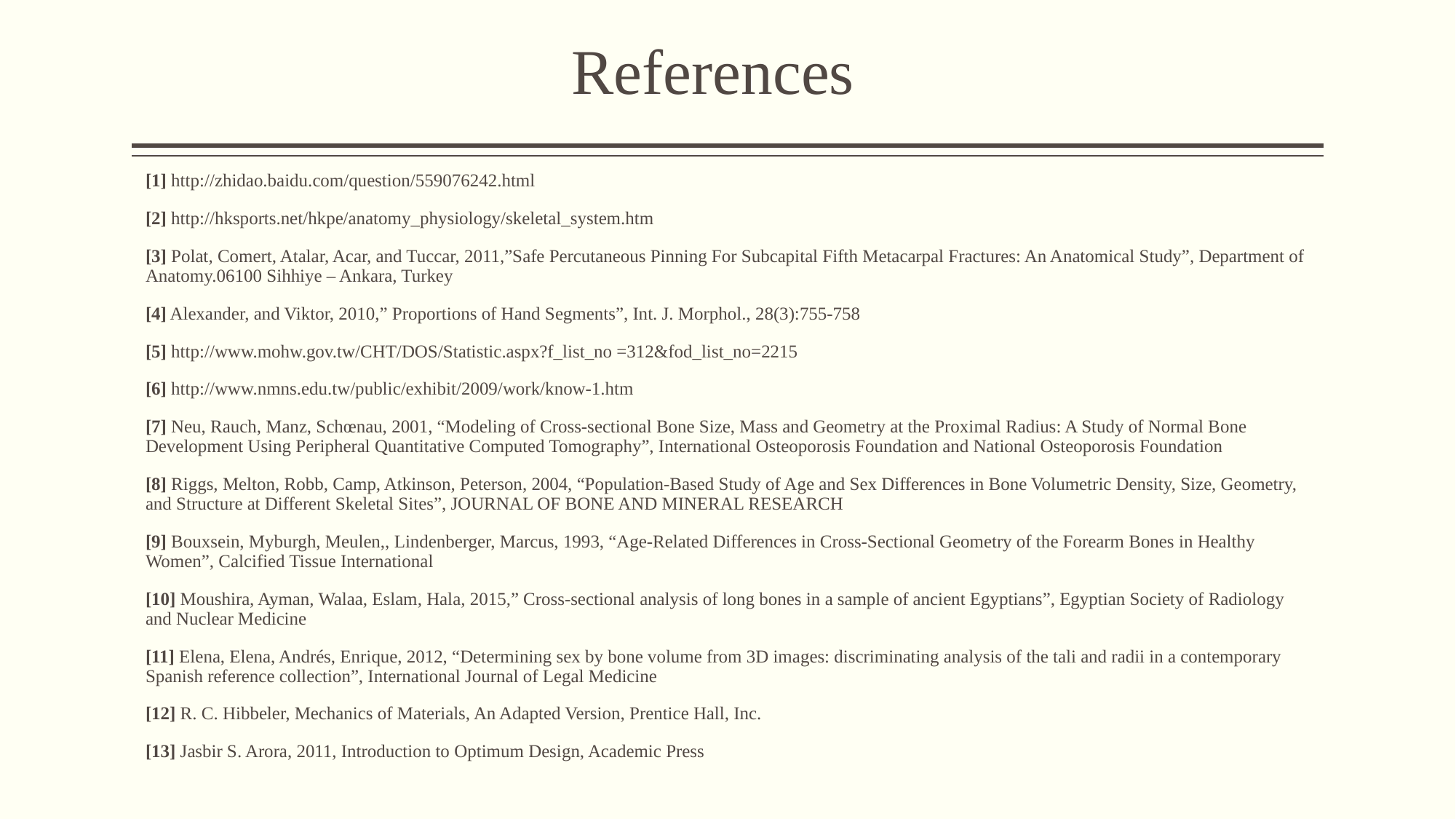

# References
[1] http://zhidao.baidu.com/question/559076242.html
[2] http://hksports.net/hkpe/anatomy_physiology/skeletal_system.htm
[3] Polat, Comert, Atalar, Acar, and Tuccar, 2011,”Safe Percutaneous Pinning For Subcapital Fifth Metacarpal Fractures: An Anatomical Study”, Department of Anatomy.06100 Sihhiye – Ankara, Turkey
[4] Alexander, and Viktor, 2010,” Proportions of Hand Segments”, Int. J. Morphol., 28(3):755-758
[5] http://www.mohw.gov.tw/CHT/DOS/Statistic.aspx?f_list_no =312&fod_list_no=2215
[6] http://www.nmns.edu.tw/public/exhibit/2009/work/know-1.htm
[7] Neu, Rauch, Manz, Schœnau, 2001, “Modeling of Cross-sectional Bone Size, Mass and Geometry at the Proximal Radius: A Study of Normal Bone Development Using Peripheral Quantitative Computed Tomography”, International Osteoporosis Foundation and National Osteoporosis Foundation
[8] Riggs, Melton, Robb, Camp, Atkinson, Peterson, 2004, “Population-Based Study of Age and Sex Differences in Bone Volumetric Density, Size, Geometry, and Structure at Different Skeletal Sites”, JOURNAL OF BONE AND MINERAL RESEARCH
[9] Bouxsein, Myburgh, Meulen,, Lindenberger, Marcus, 1993, “Age-Related Differences in Cross-Sectional Geometry of the Forearm Bones in Healthy Women”, Calcified Tissue International
[10] Moushira, Ayman, Walaa, Eslam, Hala, 2015,” Cross-sectional analysis of long bones in a sample of ancient Egyptians”, Egyptian Society of Radiology and Nuclear Medicine
[11] Elena, Elena, Andrés, Enrique, 2012, “Determining sex by bone volume from 3D images: discriminating analysis of the tali and radii in a contemporary Spanish reference collection”, International Journal of Legal Medicine
[12] R. C. Hibbeler, Mechanics of Materials, An Adapted Version, Prentice Hall, Inc.
[13] Jasbir S. Arora, 2011, Introduction to Optimum Design, Academic Press